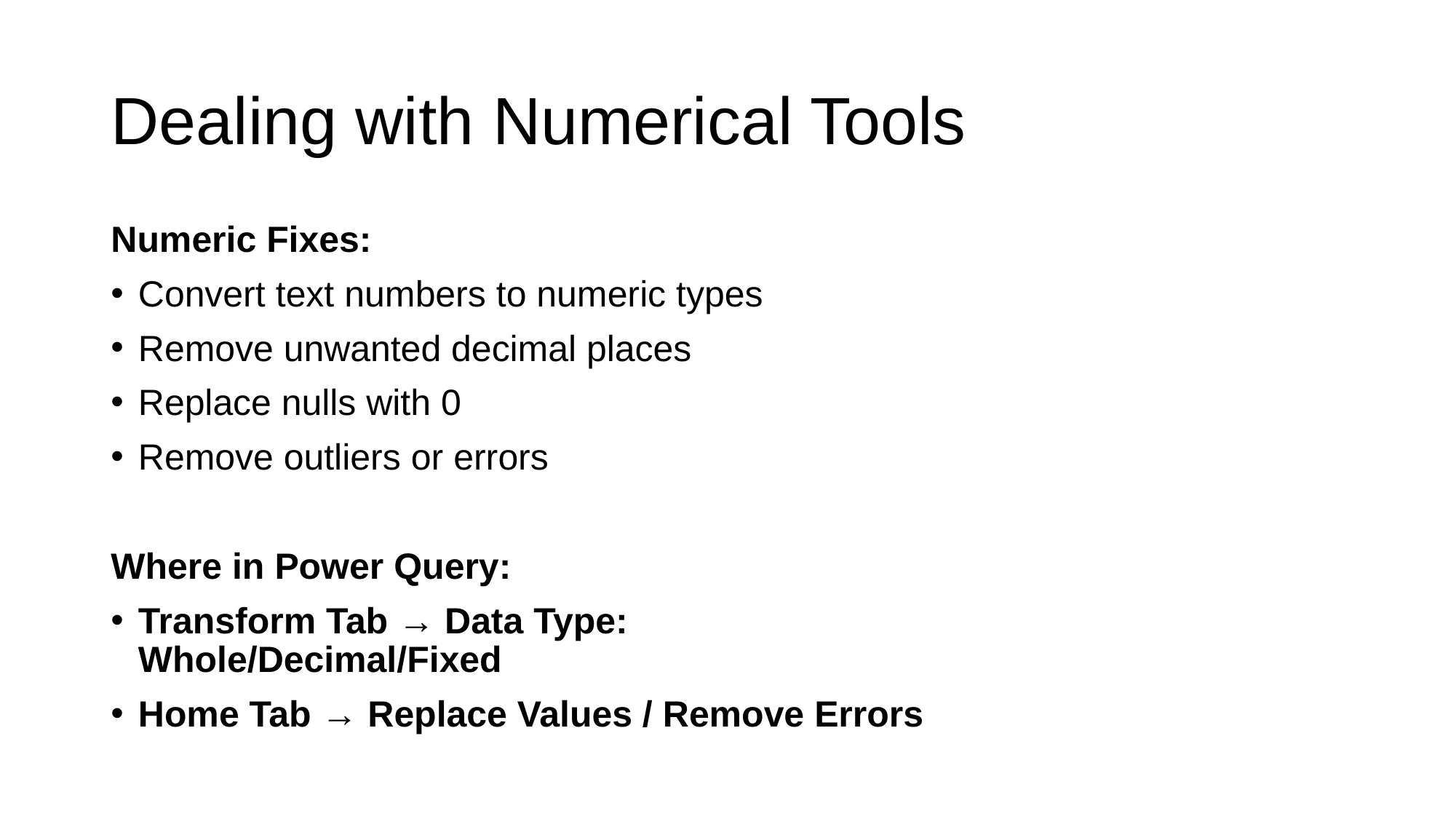

# Dealing with Numerical Tools
Numeric Fixes:
Convert text numbers to numeric types
Remove unwanted decimal places
Replace nulls with 0
Remove outliers or errors

Where in Power Query:
Transform Tab → Data Type: Whole/Decimal/Fixed
Home Tab → Replace Values / Remove Errors